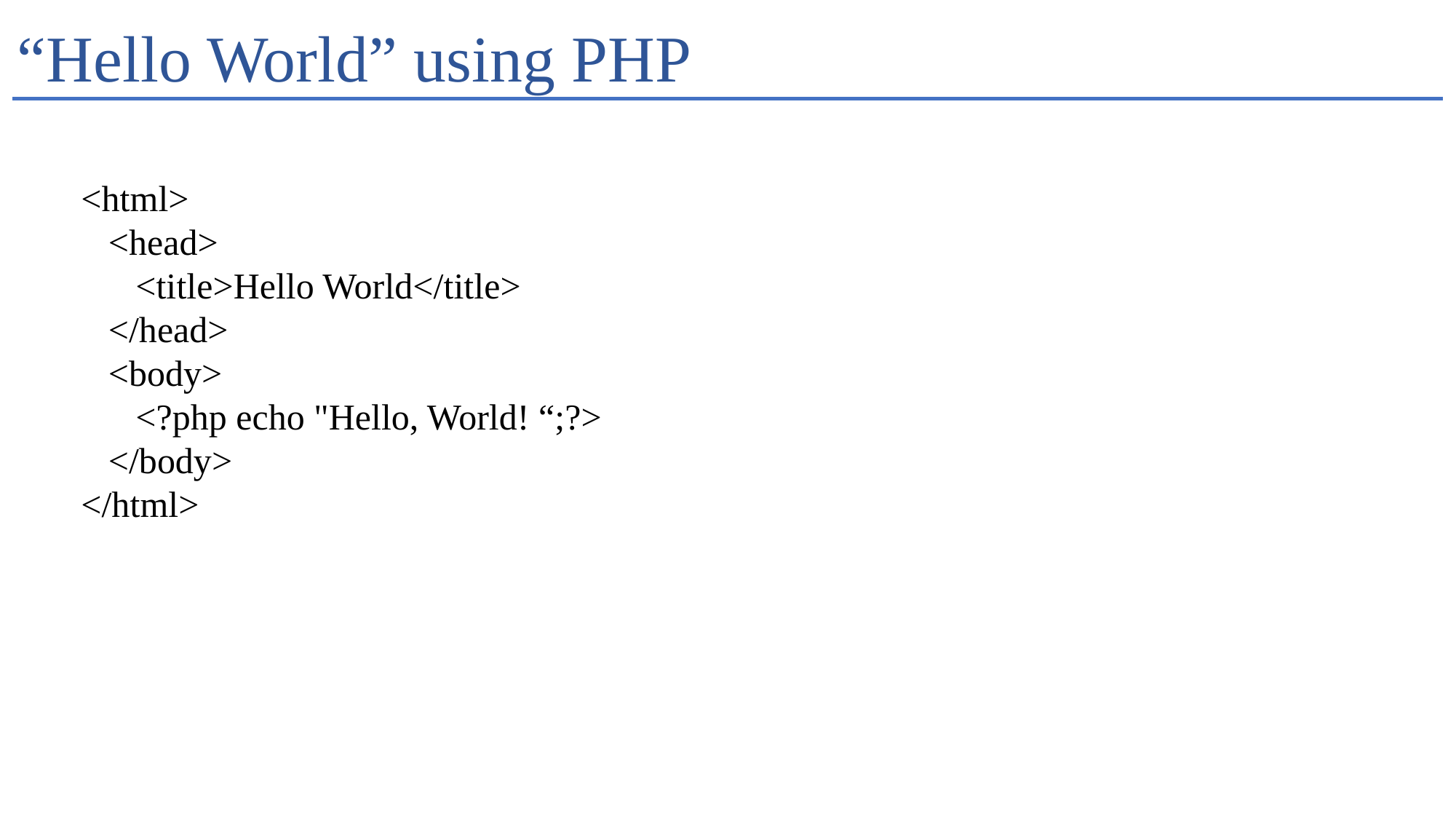

# “Hello World” using PHP
<html>
   <head>
      <title>Hello World</title>
   </head>
   <body>
      <?php echo "Hello, World! “;?>
   </body>
</html>